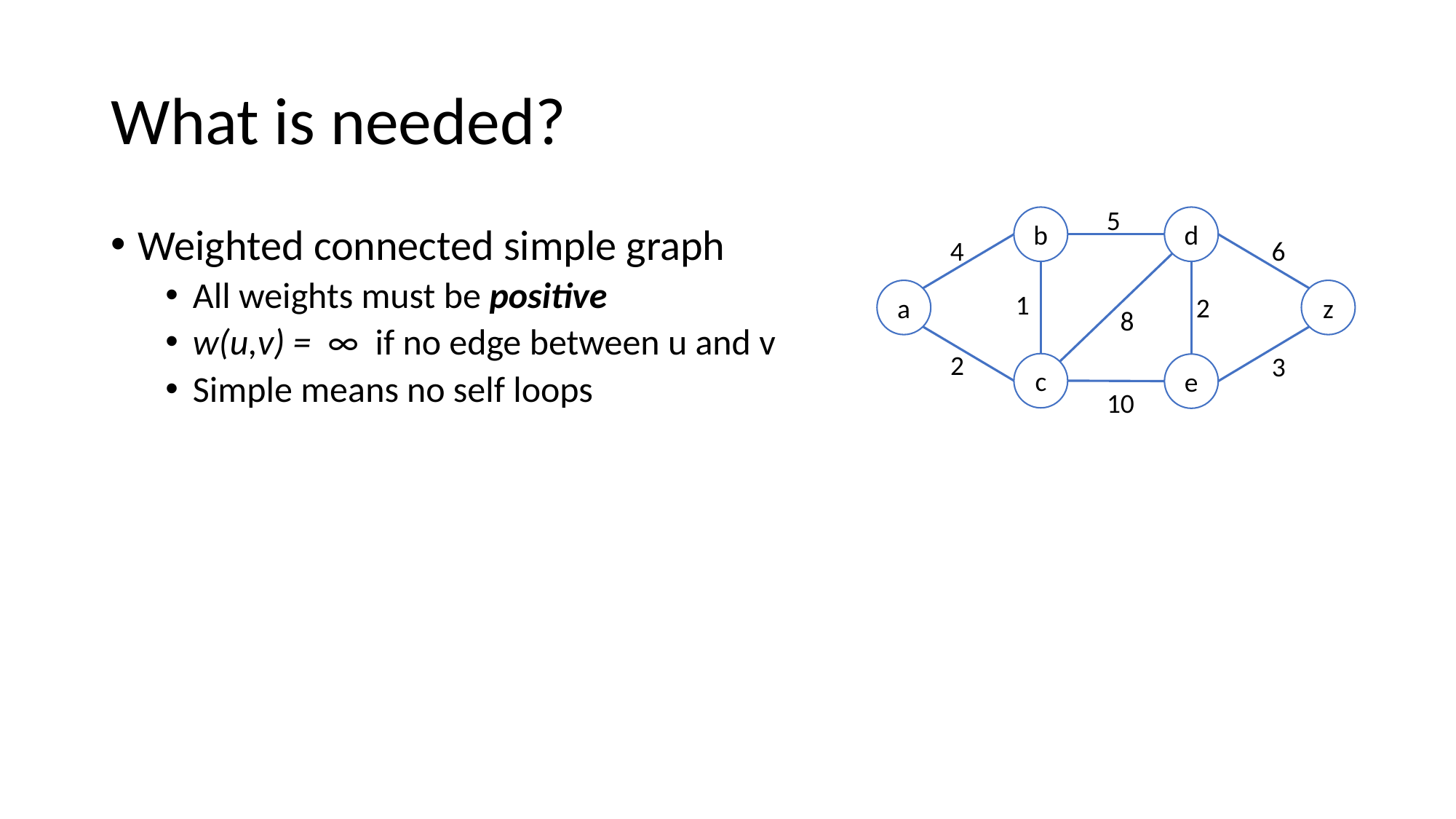

# What is needed?
5
b
d
4
6
a
z
1
2
8
2
3
c
e
10
Weighted connected simple graph
All weights must be positive
w(u,v) =  ∞  if no edge between u and v
Simple means no self loops